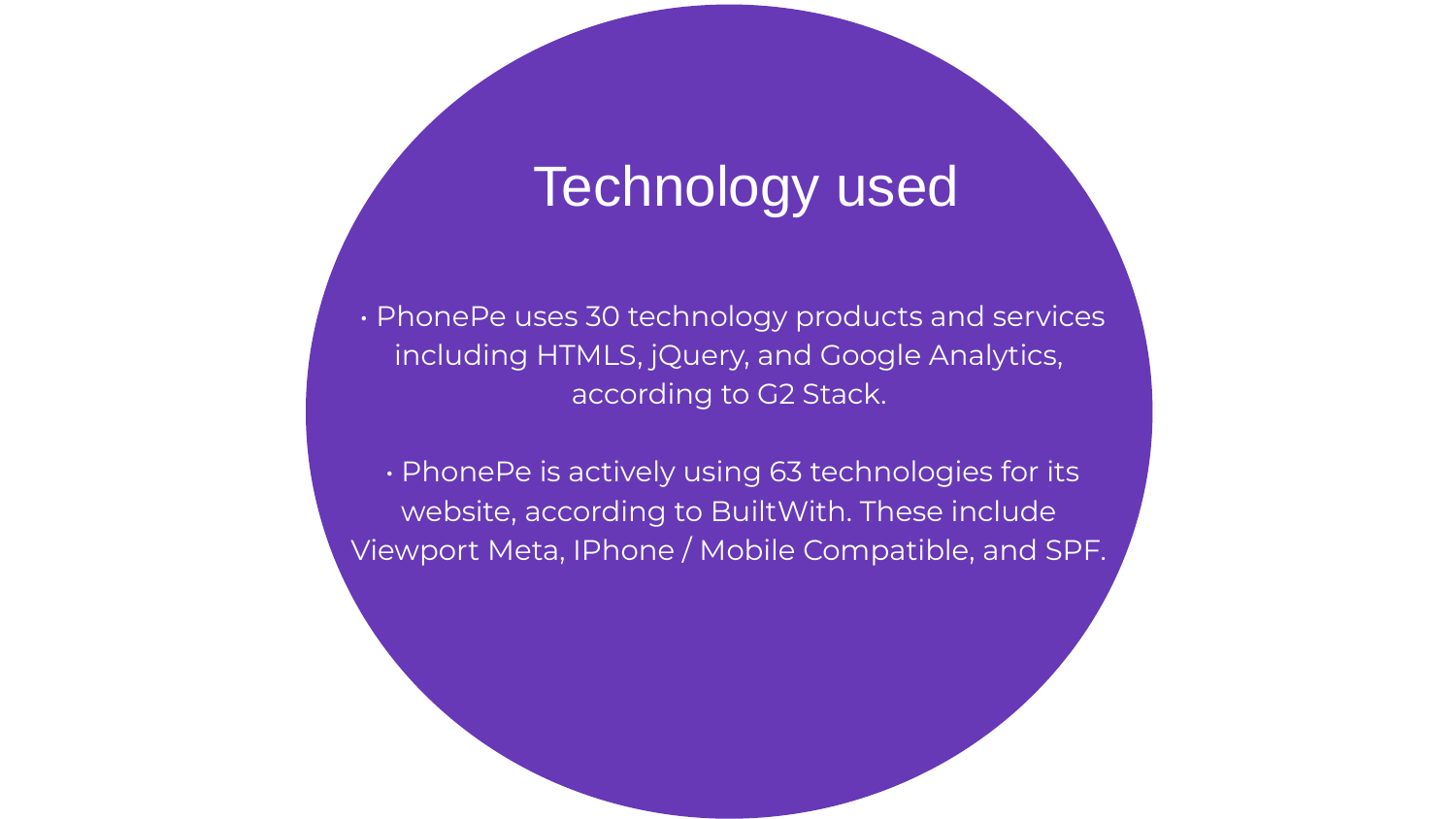

Technology used
# • PhonePe uses 30 technology products and services including HTMLS, jQuery, and Google Analytics, according to G2 Stack. • PhonePe is actively using 63 technologies for its website, according to BuiltWith. These include Viewport Meta, IPhone / Mobile Compatible, and SPF.